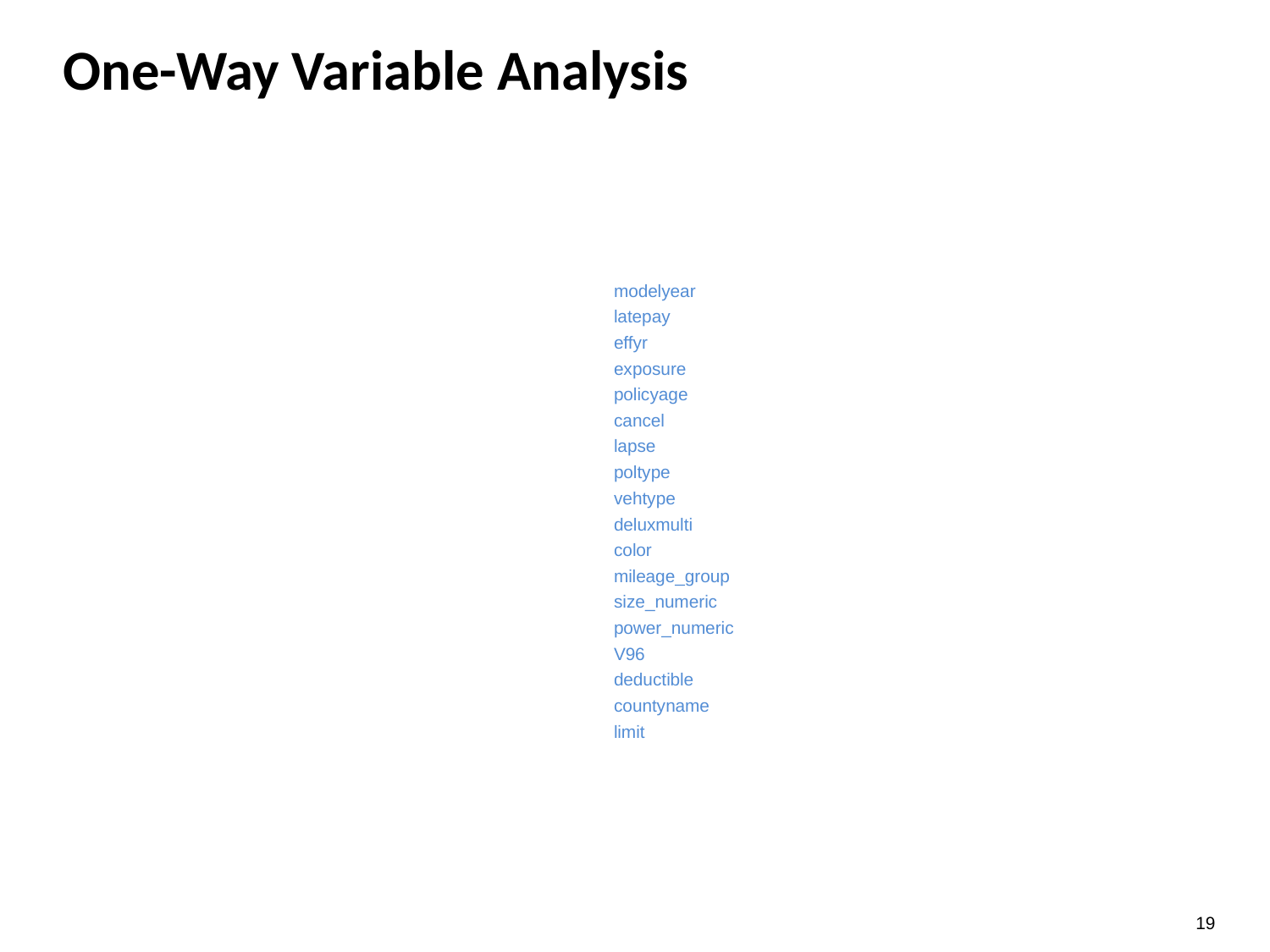

# One-Way Variable Analysis
| modelyear |
| --- |
| latepay |
| effyr |
| exposure |
| policyage |
| cancel |
| lapse |
| poltype |
| vehtype |
| deluxmulti |
| color |
| mileage\_group |
| size\_numeric |
| power\_numeric |
| V96 |
| deductible |
| countyname |
| limit |